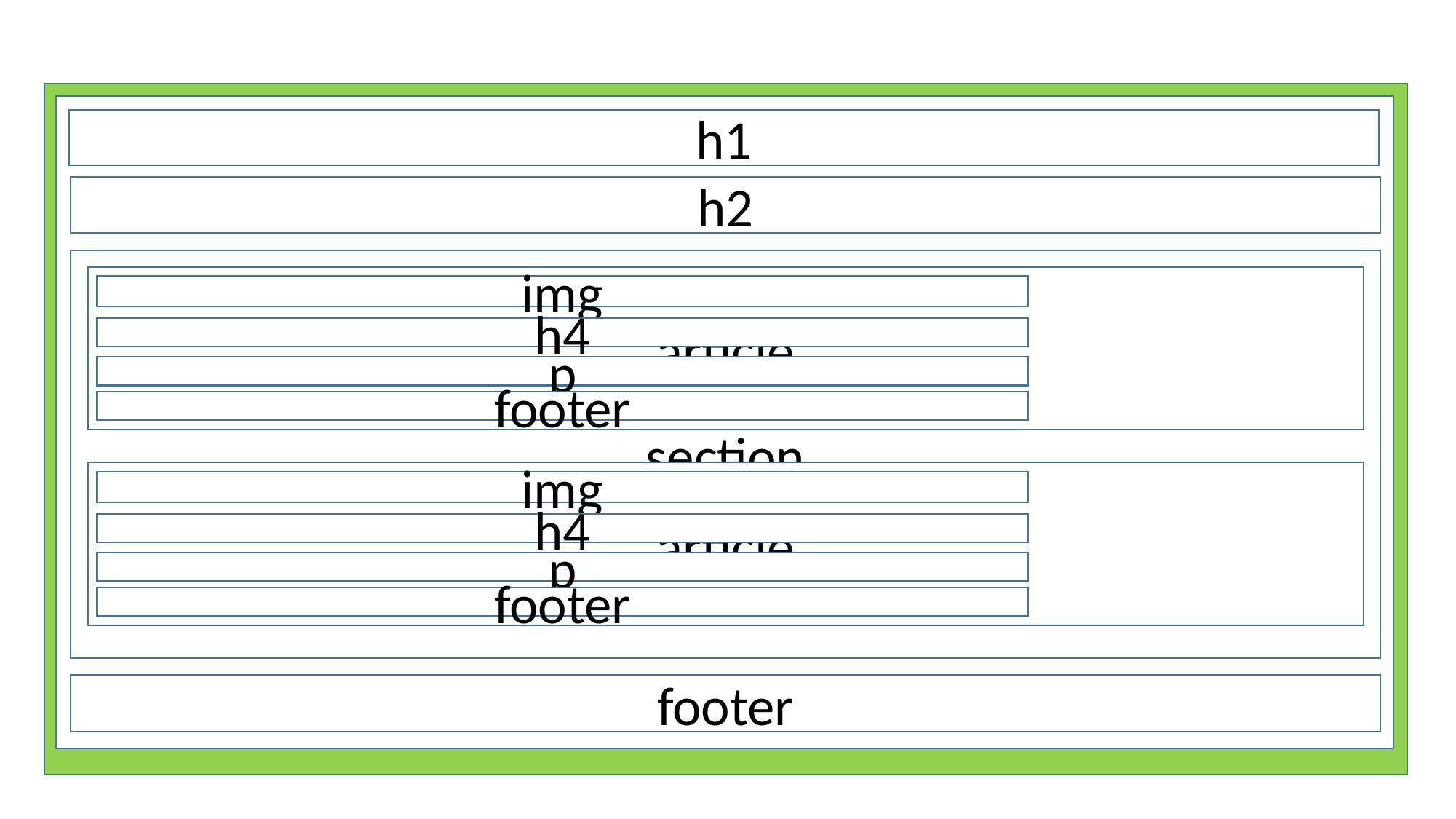

div
h1
h2
section
article
img
h4
p
footer
article
img
h4
p
footer
footer